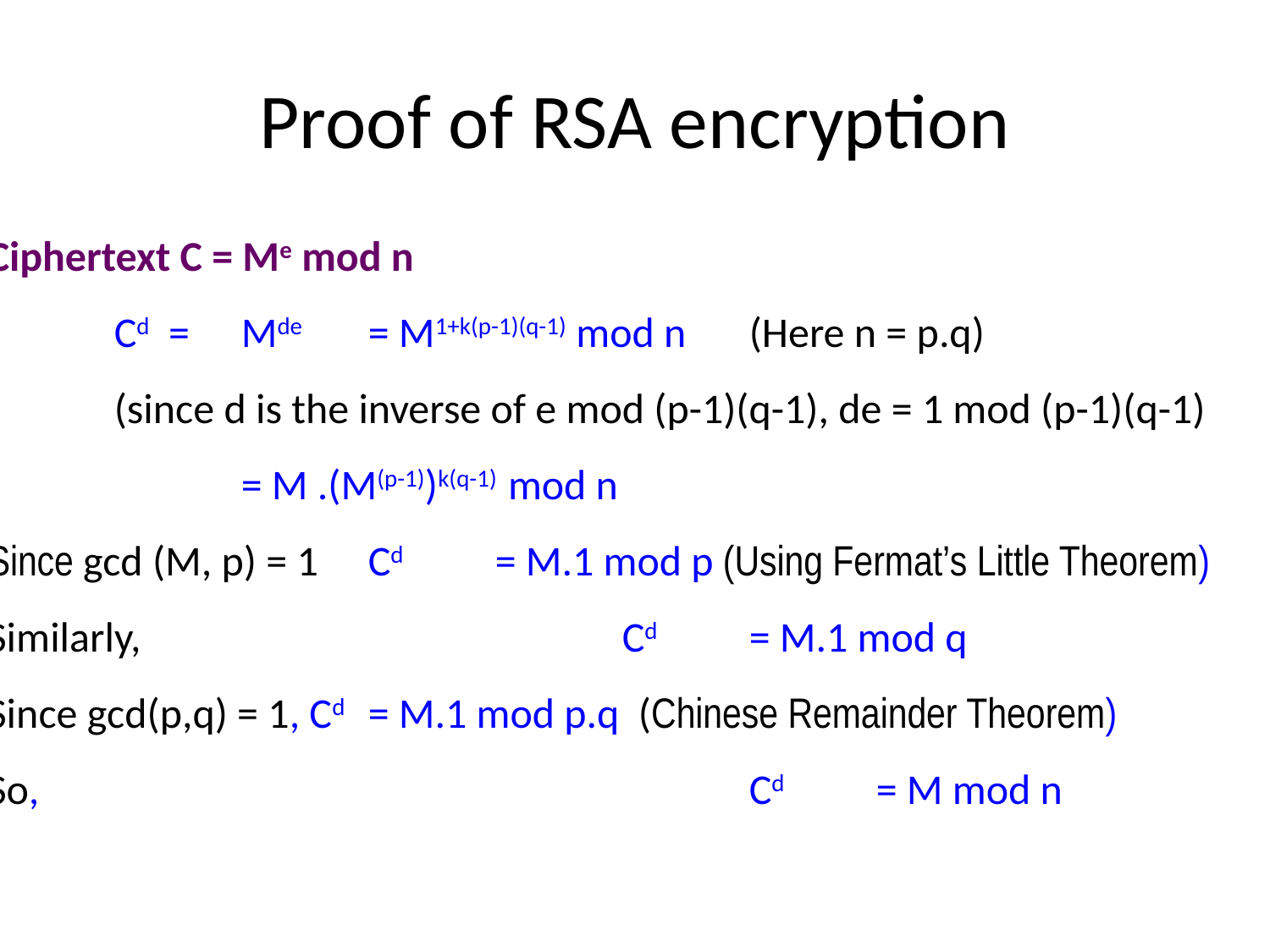

# Proof of RSA encryption
Ciphertext C = Me mod n
	Cd  = 	Mde	= M1+k(p-1)(q-1) mod n	(Here n = p.q)
	(since d is the inverse of e mod (p-1)(q-1), de = 1 mod (p-1)(q-1)
		= M .(M(p-1))k(q-1)  mod n
Since gcd (M, p) = 1	Cd	= M.1 mod p (Using Fermat’s Little Theorem)
Similarly, 				Cd	= M.1 mod q
Since gcd(p,q) = 1, Cd	= M.1 mod p.q  (Chinese Remainder Theorem)
So, 						Cd	= M mod n